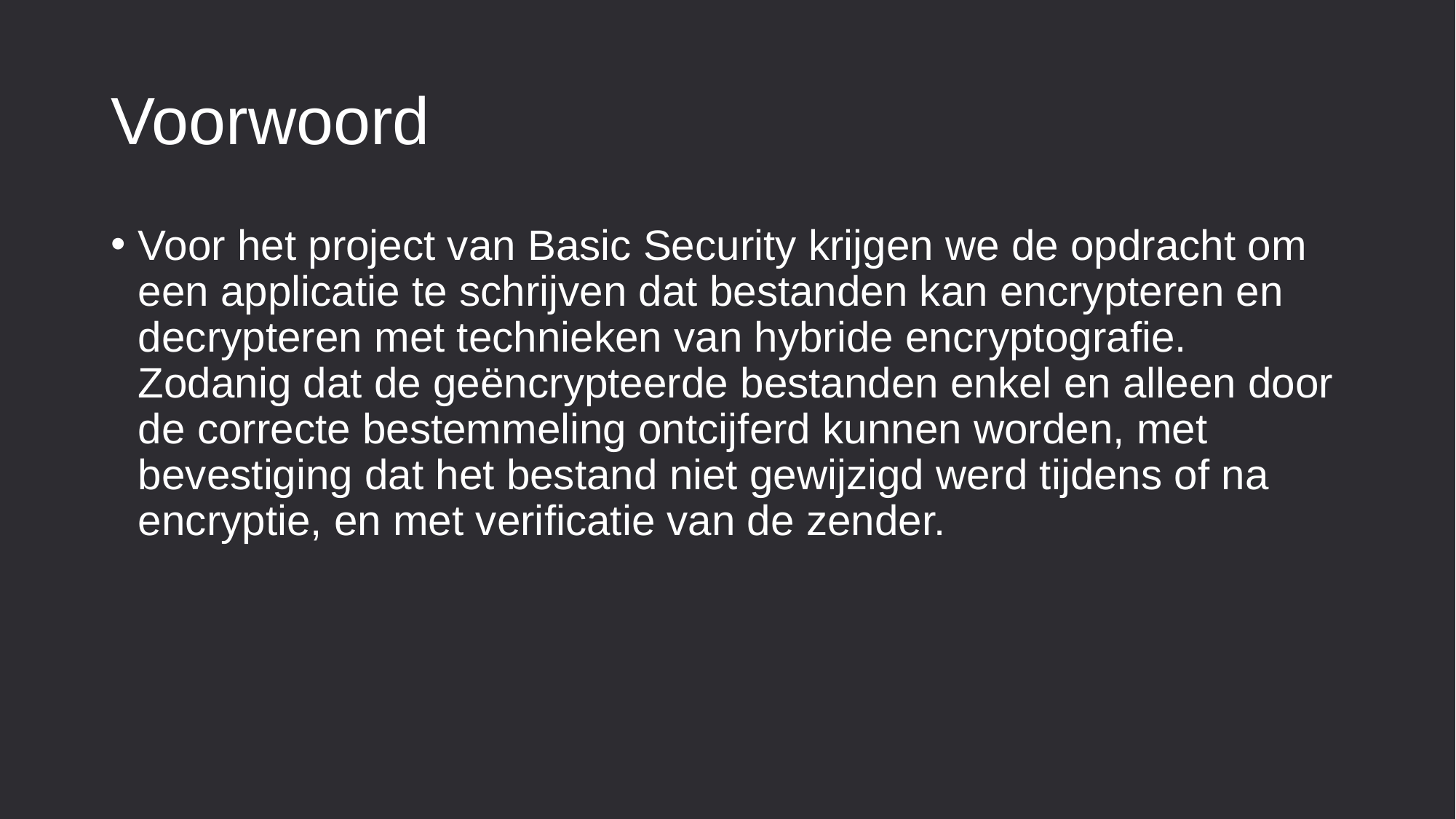

# Voorwoord
Voor het project van Basic Security krijgen we de opdracht om een applicatie te schrijven dat bestanden kan encrypteren en decrypteren met technieken van hybride encryptografie. Zodanig dat de geëncrypteerde bestanden enkel en alleen door de correcte bestemmeling ontcijferd kunnen worden, met bevestiging dat het bestand niet gewijzigd werd tijdens of na encryptie, en met verificatie van de zender.